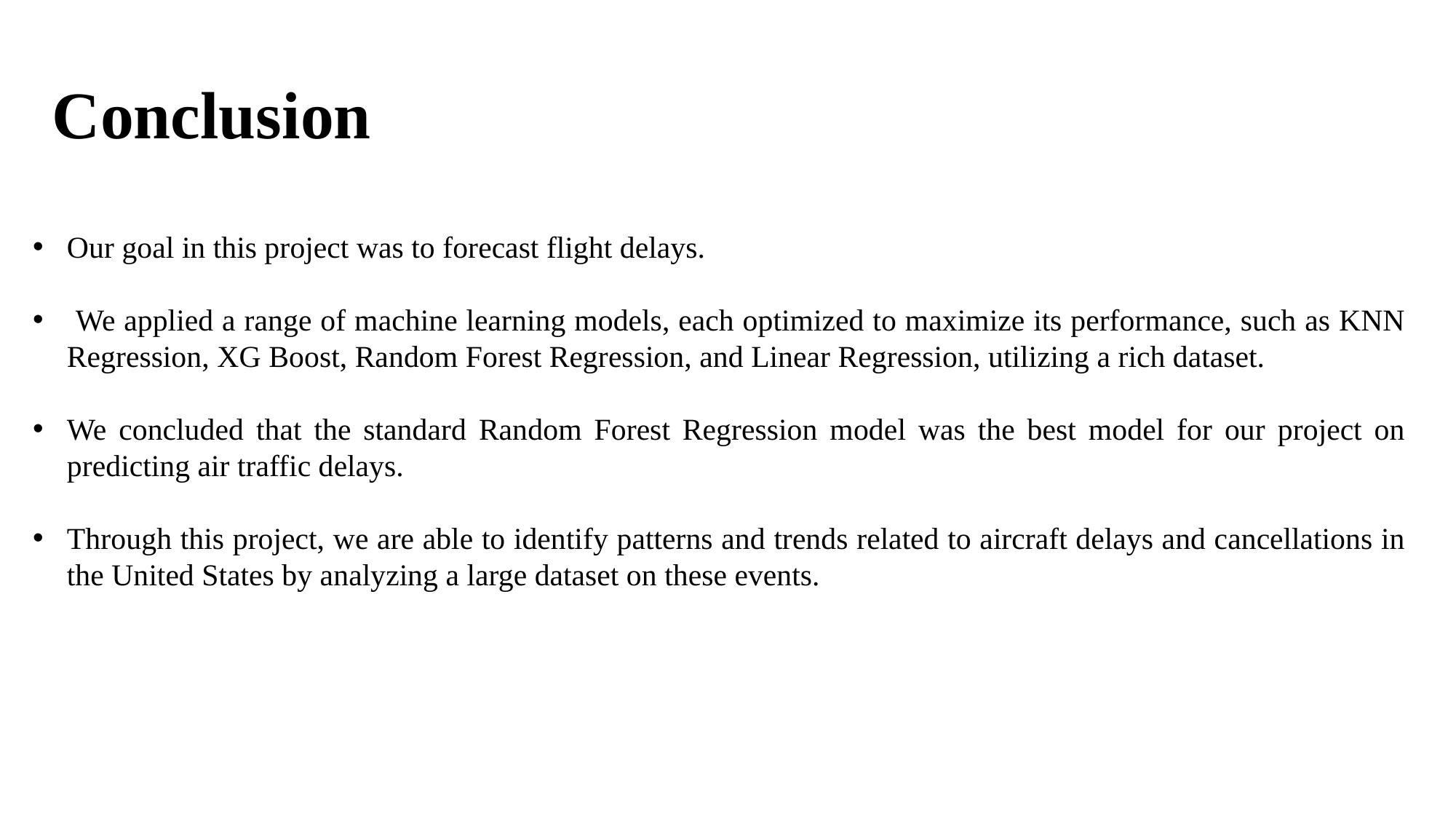

Conclusion
Our goal in this project was to forecast flight delays.

 We applied a range of machine learning models, each optimized to maximize its performance, such as KNN Regression, XG Boost, Random Forest Regression, and Linear Regression, utilizing a rich dataset.

We concluded that the standard Random Forest Regression model was the best model for our project on predicting air traffic delays.

Through this project, we are able to identify patterns and trends related to aircraft delays and cancellations in the United States by analyzing a large dataset on these events.